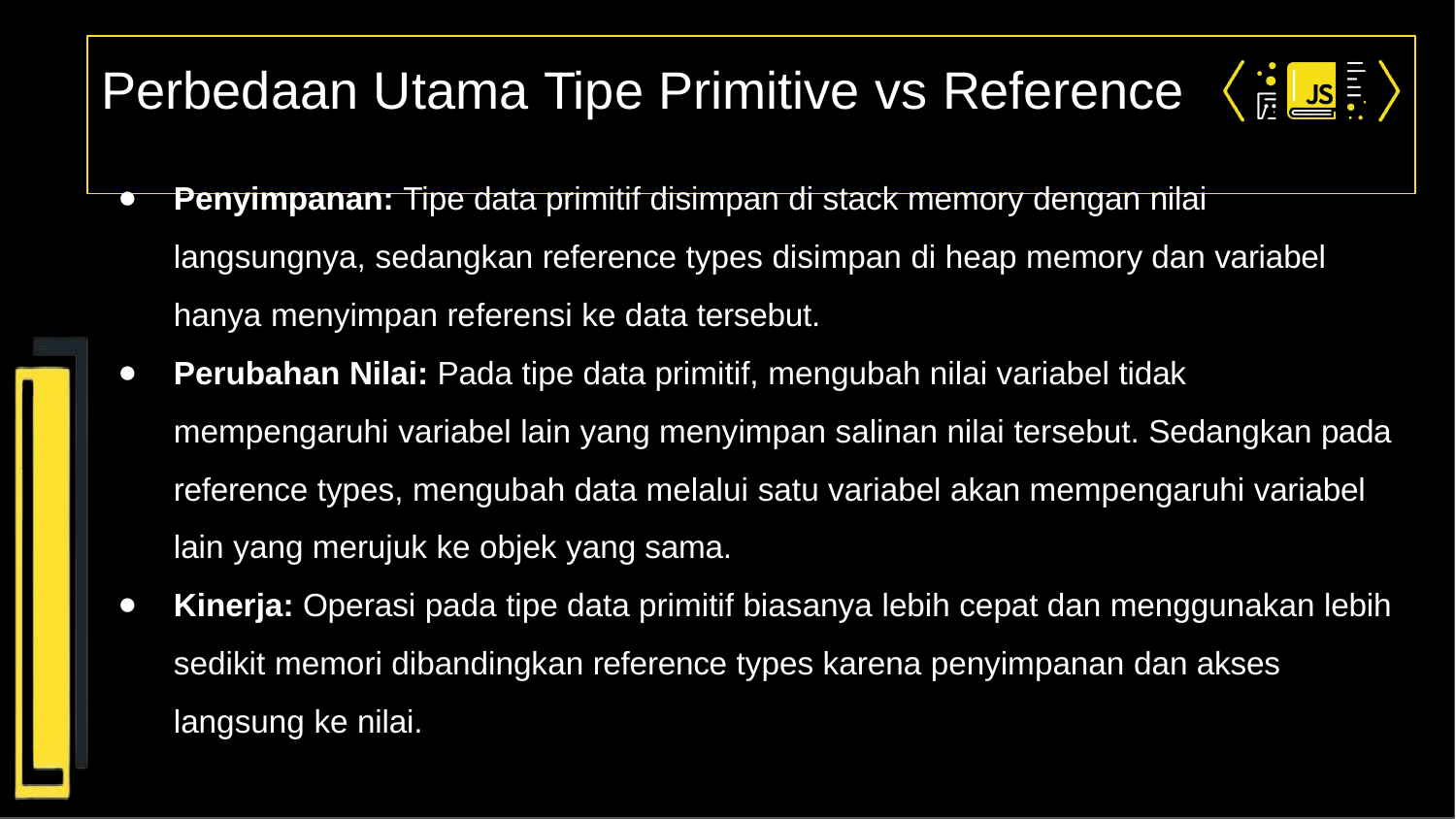

# Perbedaan Utama Tipe Primitive vs Reference
Penyimpanan: Tipe data primitif disimpan di stack memory dengan nilai langsungnya, sedangkan reference types disimpan di heap memory dan variabel hanya menyimpan referensi ke data tersebut.
Perubahan Nilai: Pada tipe data primitif, mengubah nilai variabel tidak mempengaruhi variabel lain yang menyimpan salinan nilai tersebut. Sedangkan pada reference types, mengubah data melalui satu variabel akan mempengaruhi variabel lain yang merujuk ke objek yang sama.
Kinerja: Operasi pada tipe data primitif biasanya lebih cepat dan menggunakan lebih sedikit memori dibandingkan reference types karena penyimpanan dan akses langsung ke nilai.